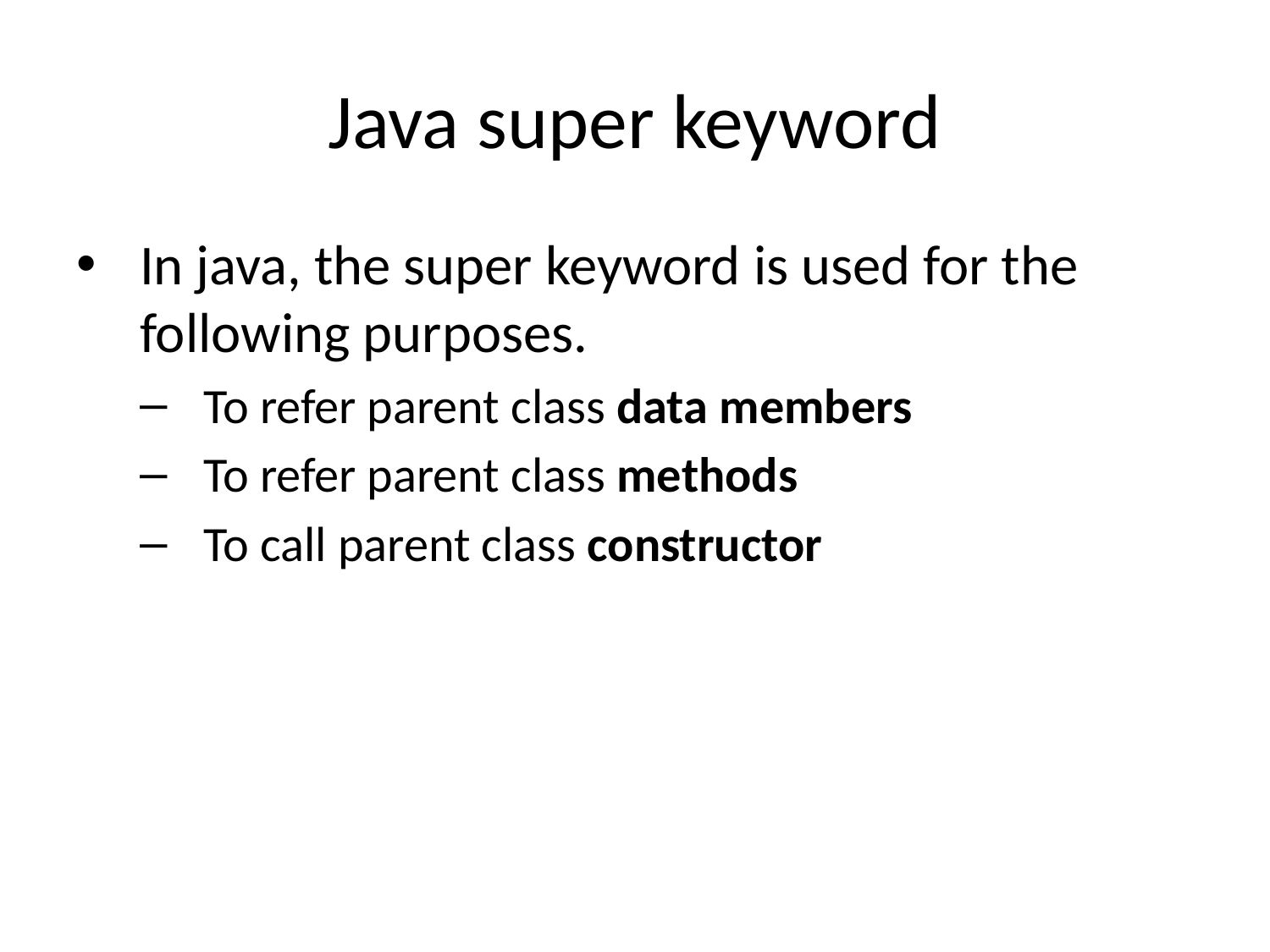

# Java super keyword
In java, the super keyword is used for the following purposes.
To refer parent class data members
To refer parent class methods
To call parent class constructor